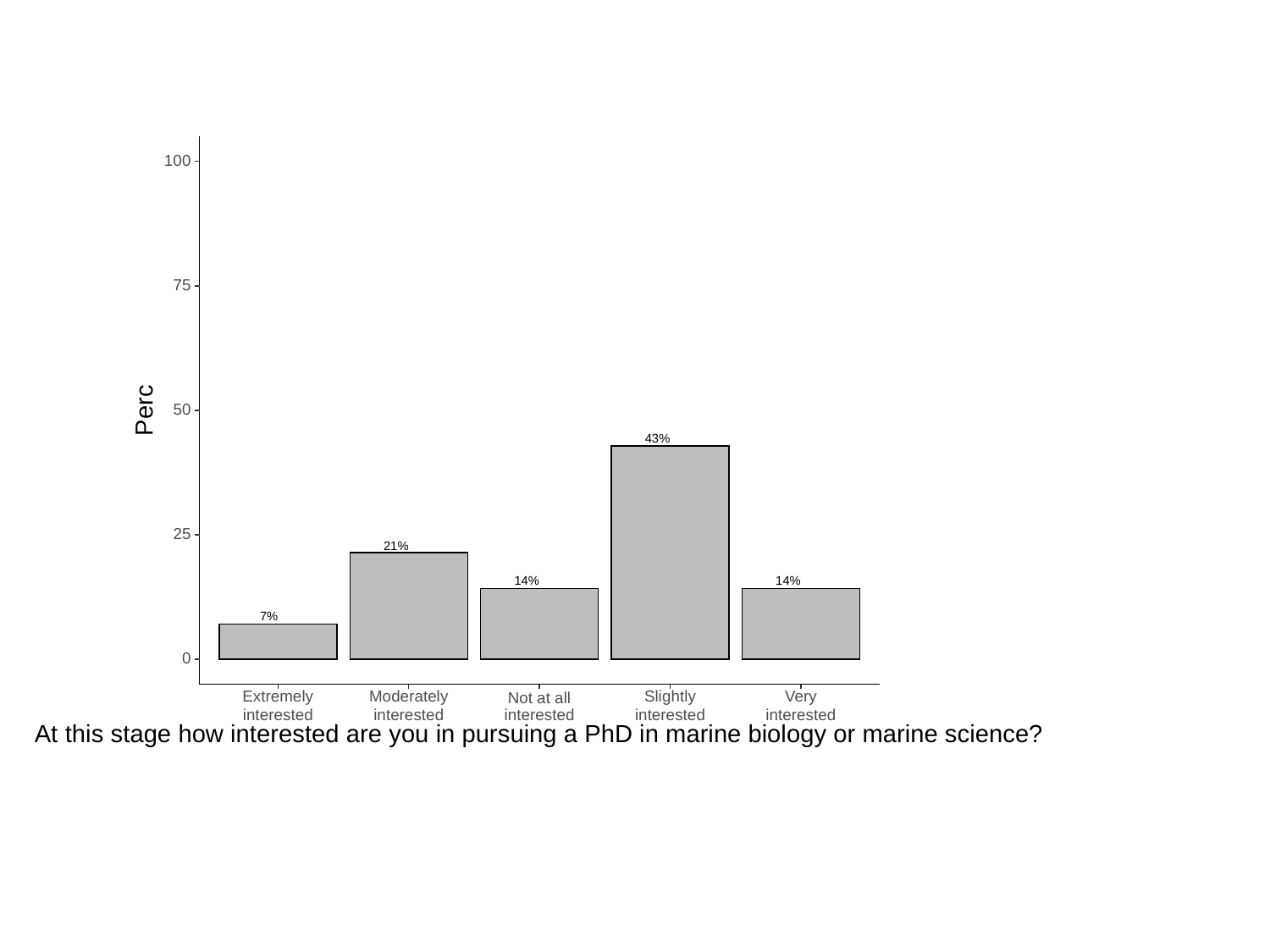

100

75

Perc
50

43%

25

21%

14%
14%

7%

0

Slightly
Extremely
Moderately
Very
Not at all
interested
interested
interested
interested
interested
At this stage how interested are you in pursuing a PhD in marine biology or marine science?